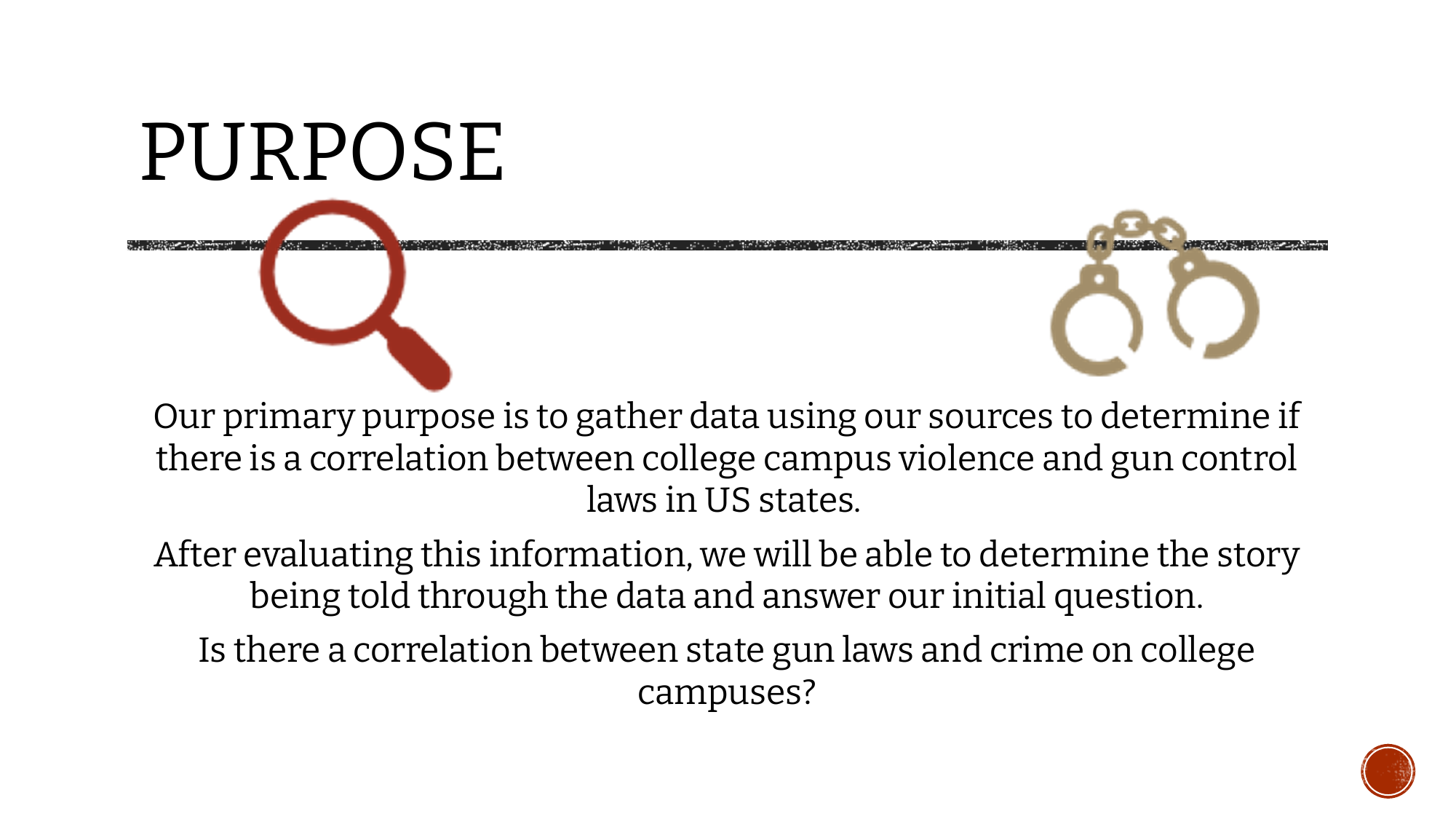

# PURPOSE

Our primary purpose is to gather data using our sources to determine if there is a correlation between college campus violence and gun control laws in US states.
After evaluating this information, we will be able to determine the story being told through the data and answer our initial question.
Is there a correlation between state gun laws and crime on college campuses?